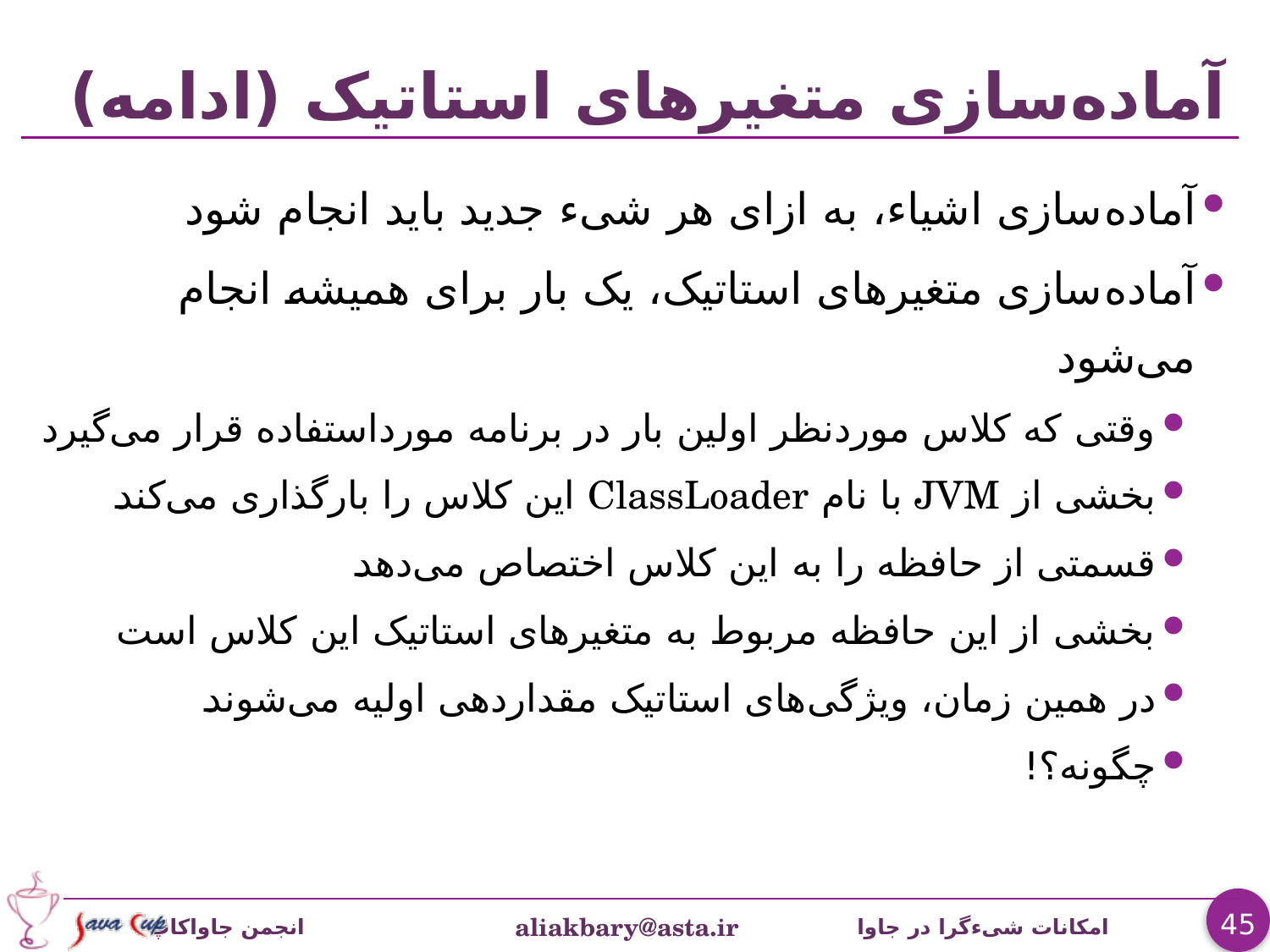

# آماده‌سازی متغیرهای استاتیک (ادامه)
آماده‌سازی اشیاء، به ازای هر شیء جدید باید انجام شود
آماده‌سازی متغیرهای استاتیک، یک بار برای همیشه انجام می‌شود
وقتی که کلاس موردنظر اولین بار در برنامه مورداستفاده قرار می‌گیرد
بخشی از JVM با نام ClassLoader این کلاس را بارگذاری می‌کند
قسمتی از حافظه را به این کلاس اختصاص می‌دهد
بخشی از این حافظه مربوط به متغیرهای استاتیک این کلاس است
در همین زمان، ويژگی‌های استاتیک مقداردهی اولیه می‌شوند
چگونه؟!